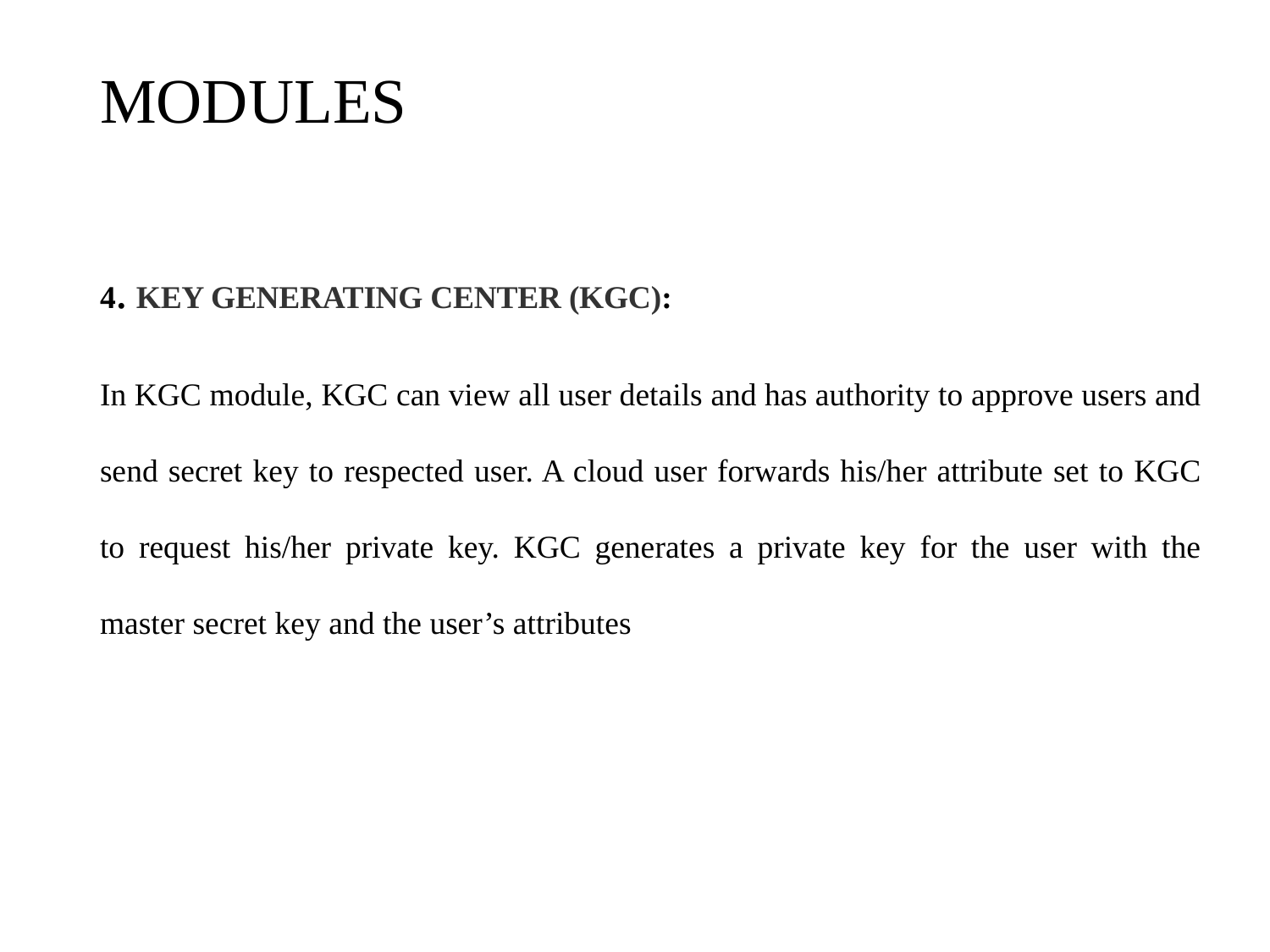

# MODULES
4. KEY GENERATING CENTER (KGC):
In KGC module, KGC can view all user details and has authority to approve users and send secret key to respected user. A cloud user forwards his/her attribute set to KGC to request his/her private key. KGC generates a private key for the user with the master secret key and the user’s attributes